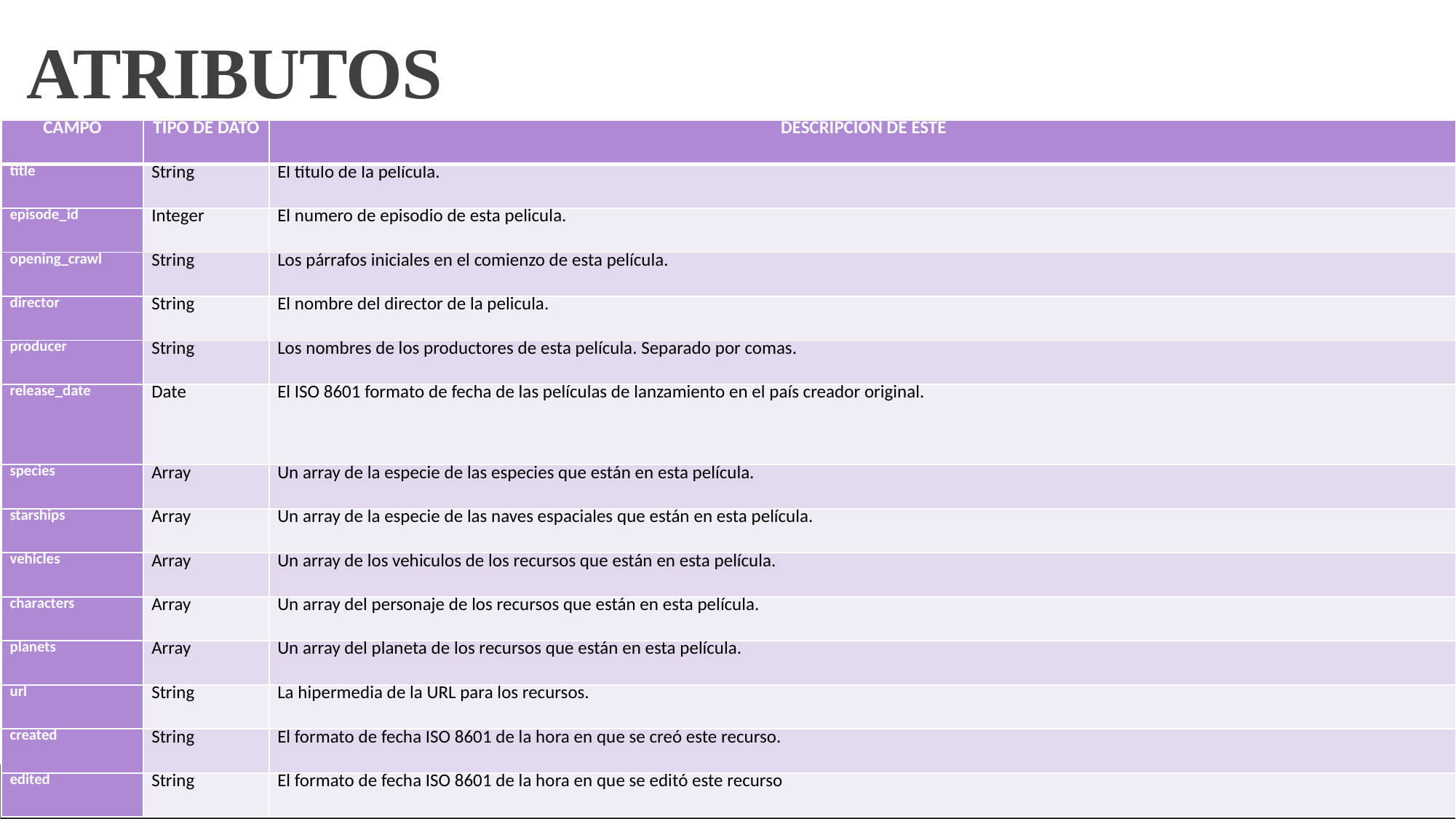

# ATRIBUTOS
| CAMPO | TIPO DE DATO | DESCRIPCIÓN DE ESTE |
| --- | --- | --- |
| title | String | El título de la película. |
| episode\_id | Integer | El numero de episodio de esta pelicula. |
| opening\_crawl | String | Los párrafos iniciales en el comienzo de esta película. |
| director | String | El nombre del director de la pelicula. |
| producer | String | Los nombres de los productores de esta película. Separado por comas. |
| release\_date | Date | El ISO 8601 formato de fecha de las películas de lanzamiento en el país creador original. |
| species | Array | Un array de la especie de las especies que están en esta película. |
| starships | Array | Un array de la especie de las naves espaciales que están en esta película. |
| vehicles | Array | Un array de los vehiculos de los recursos que están en esta película. |
| characters | Array | Un array del personaje de los recursos que están en esta película. |
| planets | Array | Un array del planeta de los recursos que están en esta película. |
| url | String | La hipermedia de la URL para los recursos. |
| created | String | El formato de fecha ISO 8601 de la hora en que se creó este recurso. |
| edited | String | El formato de fecha ISO 8601 de la hora en que se editó este recurso |